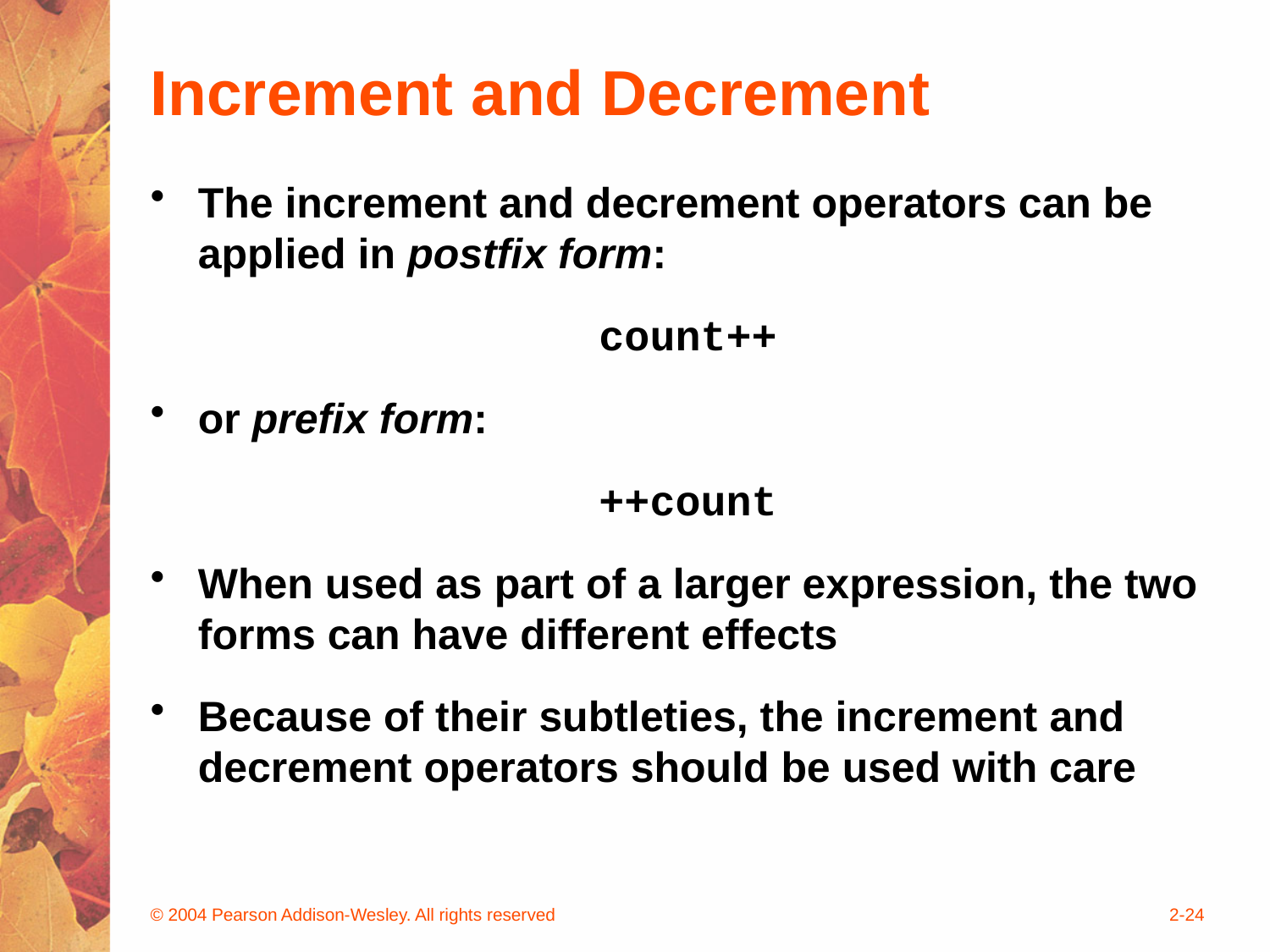

# Increment and Decrement
The increment and decrement operators can be applied in postfix form:
count++
or prefix form:
++count
When used as part of a larger expression, the two forms can have different effects
Because of their subtleties, the increment and decrement operators should be used with care
© 2004 Pearson Addison-Wesley. All rights reserved
2-24